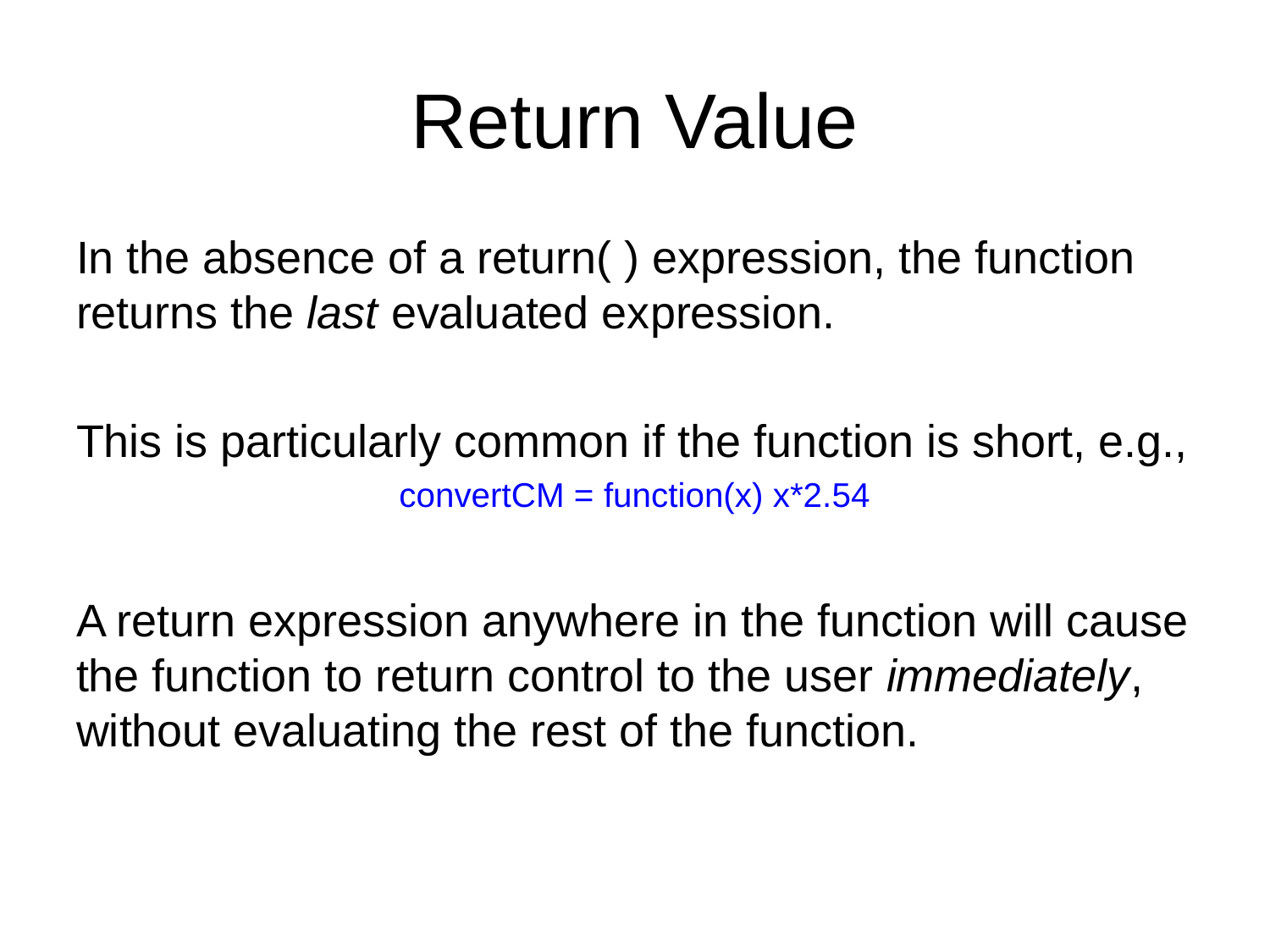

# Return Value
In the absence of a return( ) expression, the function returns the last evaluated expression.

This is particularly common if the function is short, e.g.,
convertCM = function(x) x*2.54

A return expression anywhere in the function will cause the function to return control to the user immediately, without evaluating the rest of the function.